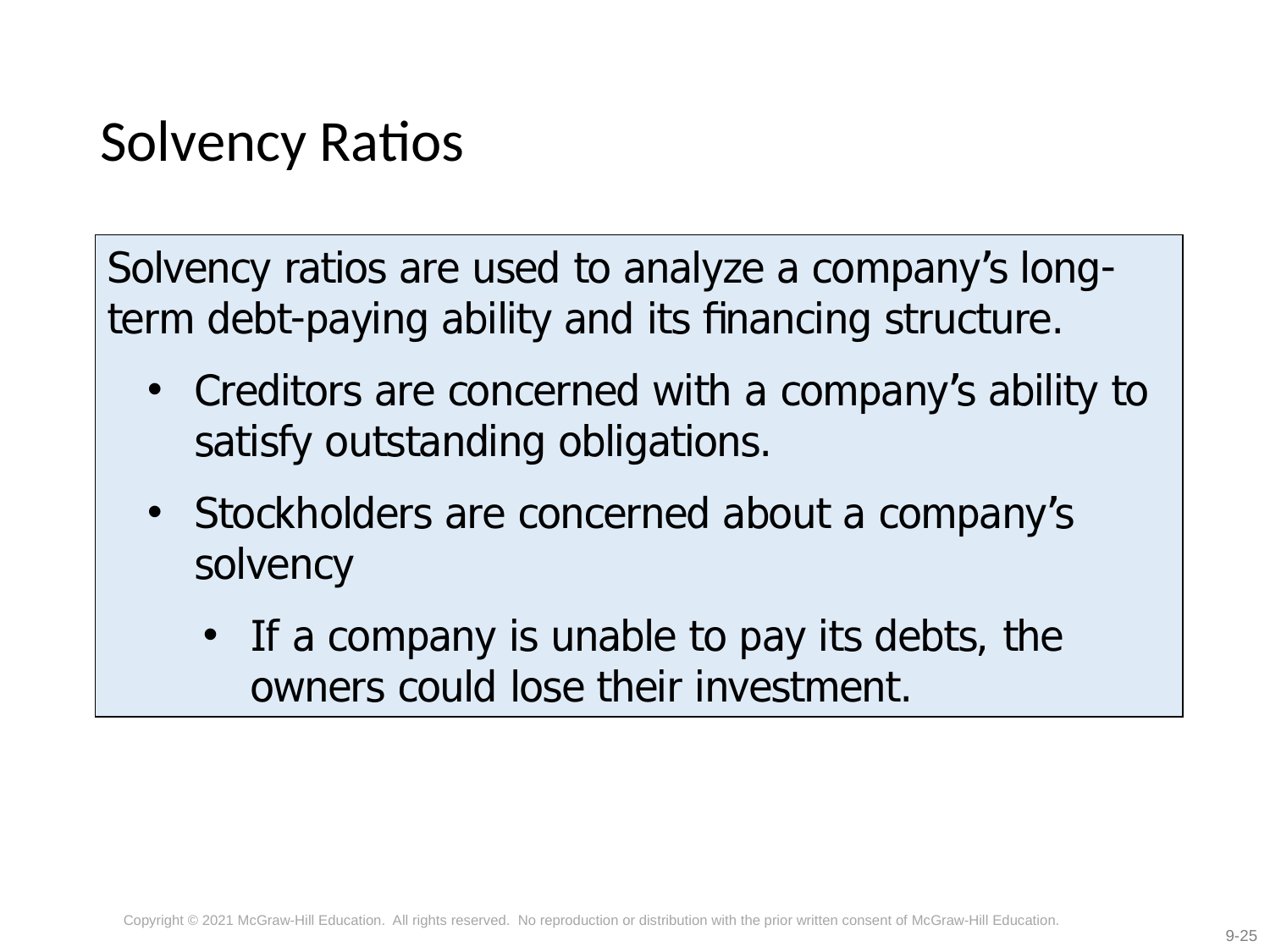

# Solvency Ratios
Solvency ratios are used to analyze a company’s long-term debt-paying ability and its financing structure.
Creditors are concerned with a company’s ability to satisfy outstanding obligations.
Stockholders are concerned about a company’s solvency
If a company is unable to pay its debts, the owners could lose their investment.